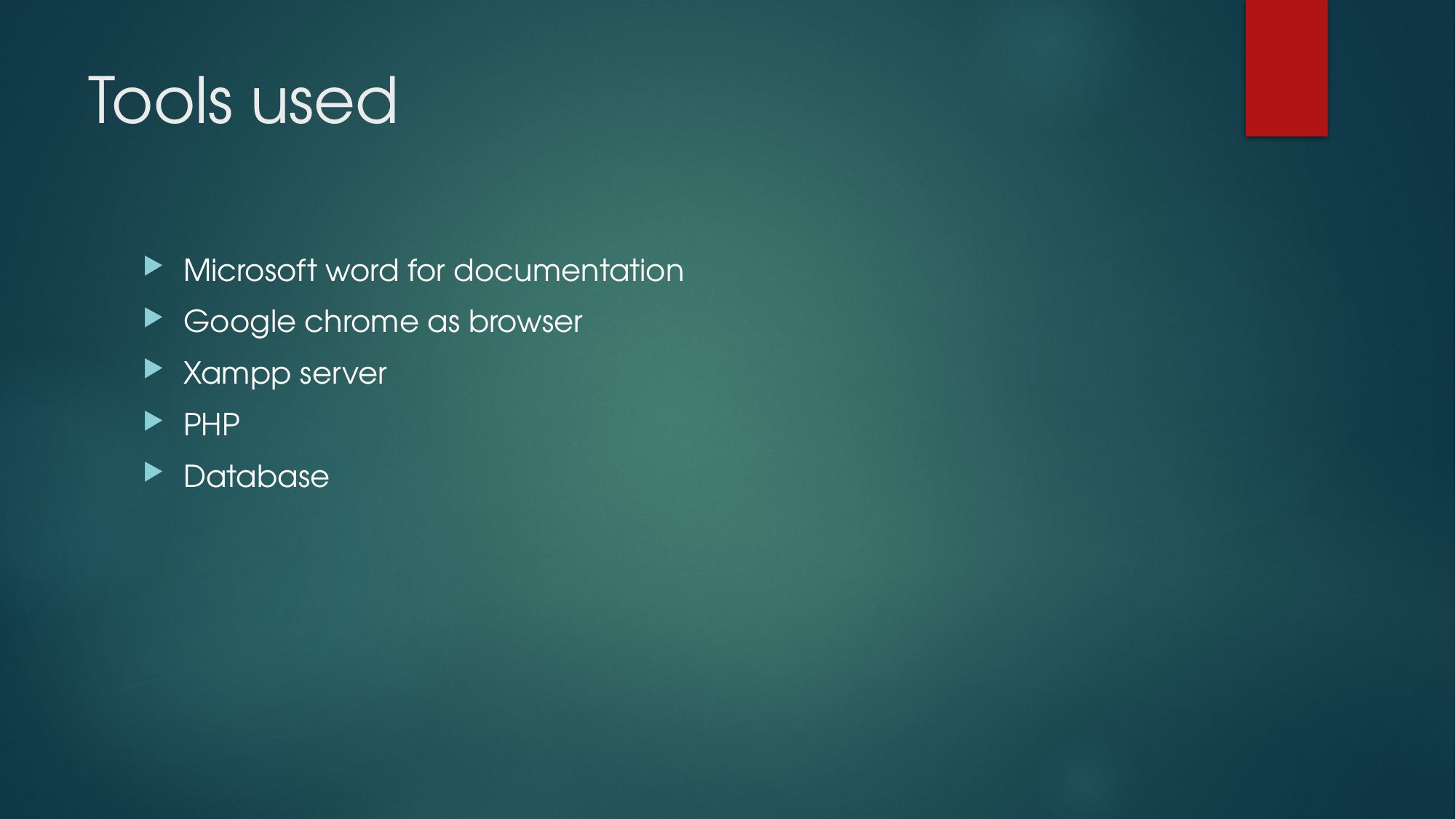

# Tools used
Microsoft word for documentation
Google chrome as browser
Xampp server
PHP
Database